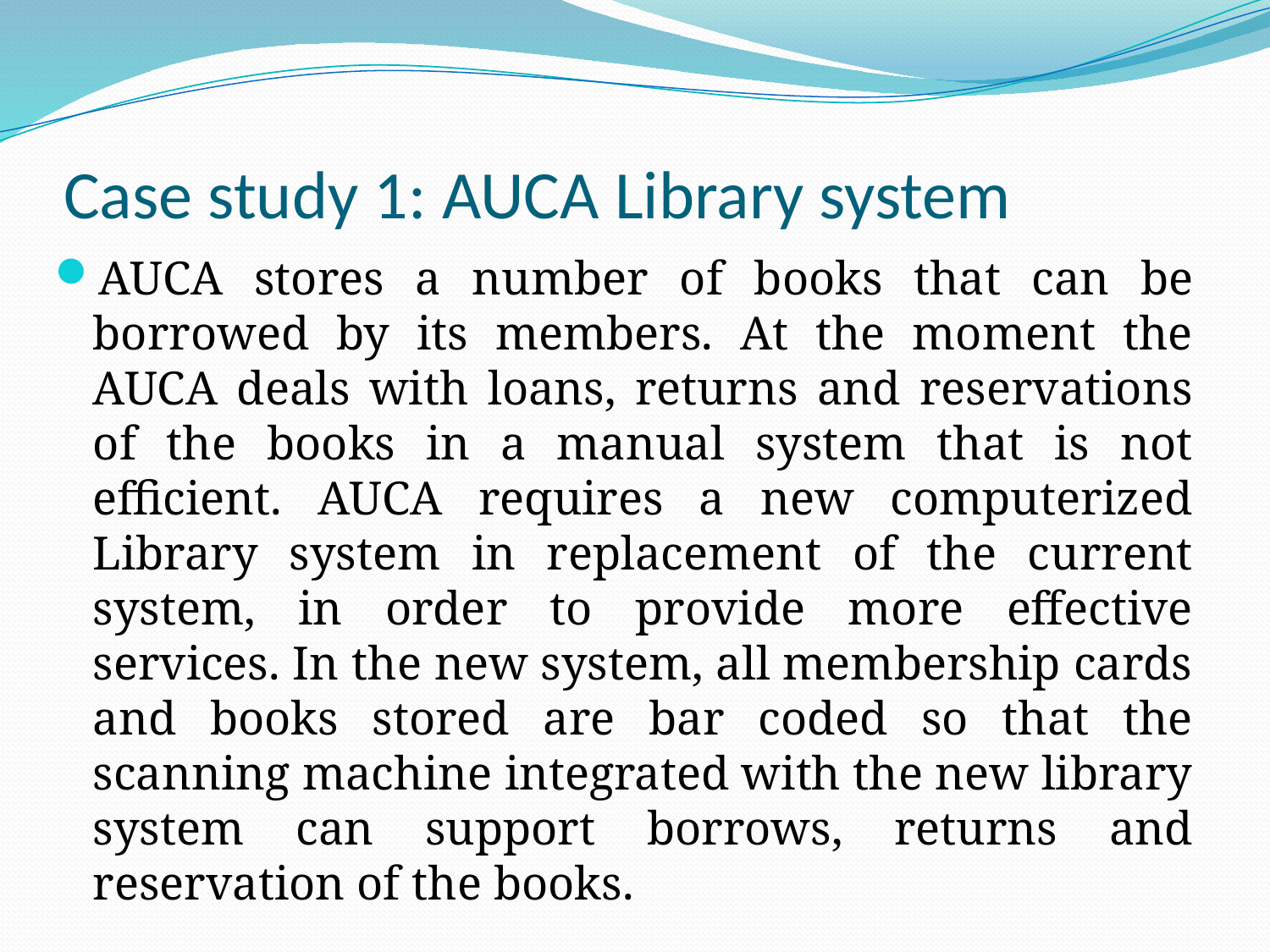

# Case study 1: AUCA Library system
AUCA stores a number of books that can be borrowed by its members. At the moment the AUCA deals with loans, returns and reservations of the books in a manual system that is not efficient. AUCA requires a new computerized Library system in replacement of the current system, in order to provide more effective services. In the new system, all membership cards and books stored are bar coded so that the scanning machine integrated with the new library system can support borrows, returns and reservation of the books.